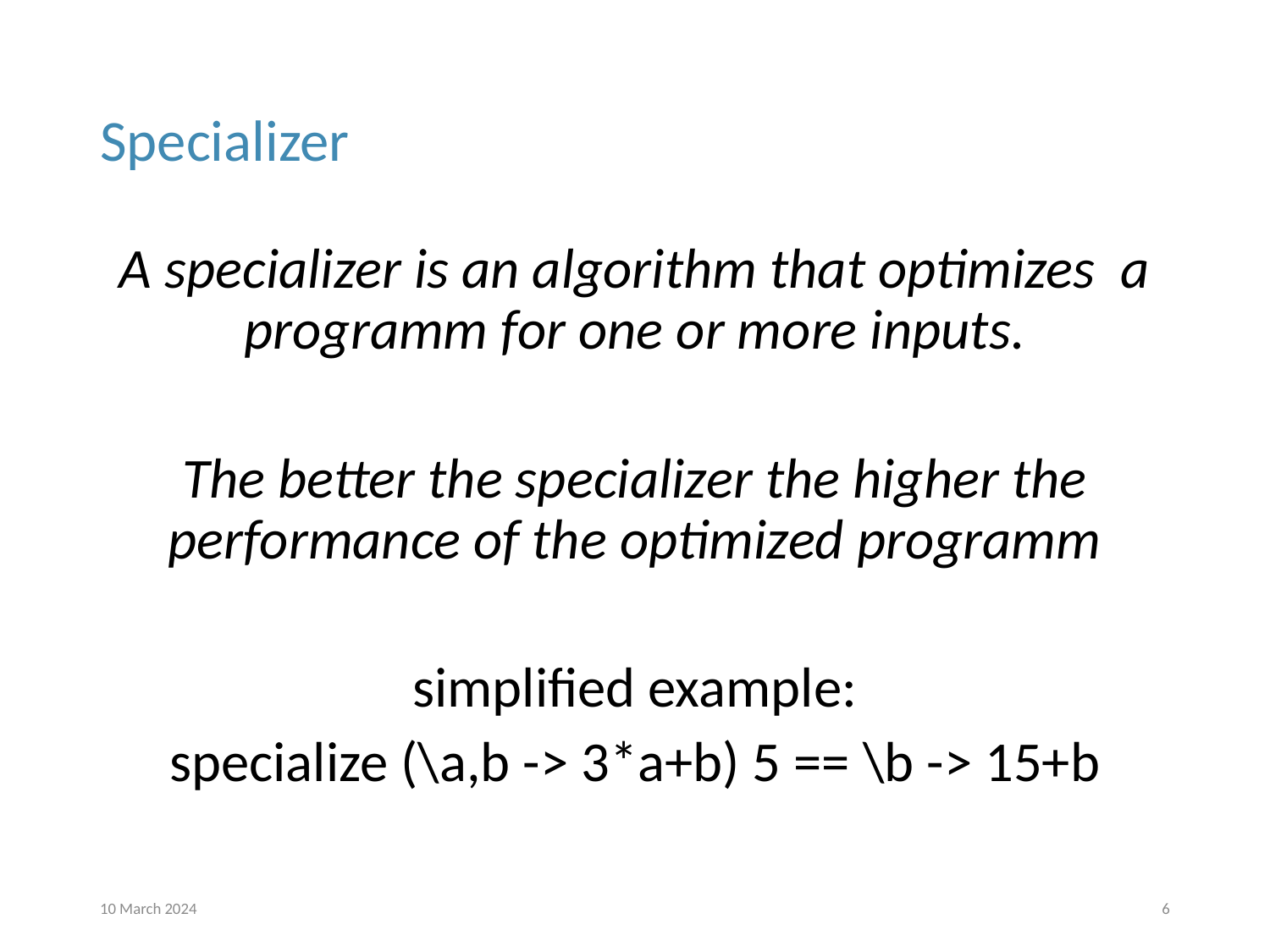

# Specializer
A specializer is an algorithm that optimizes  a programm for one or more inputs.

The better the specializer the higher the performance of the optimized programm

simplified example:
specialize (\a,b -> 3*a+b) 5 == \b -> 15+b
10 March 2024
6